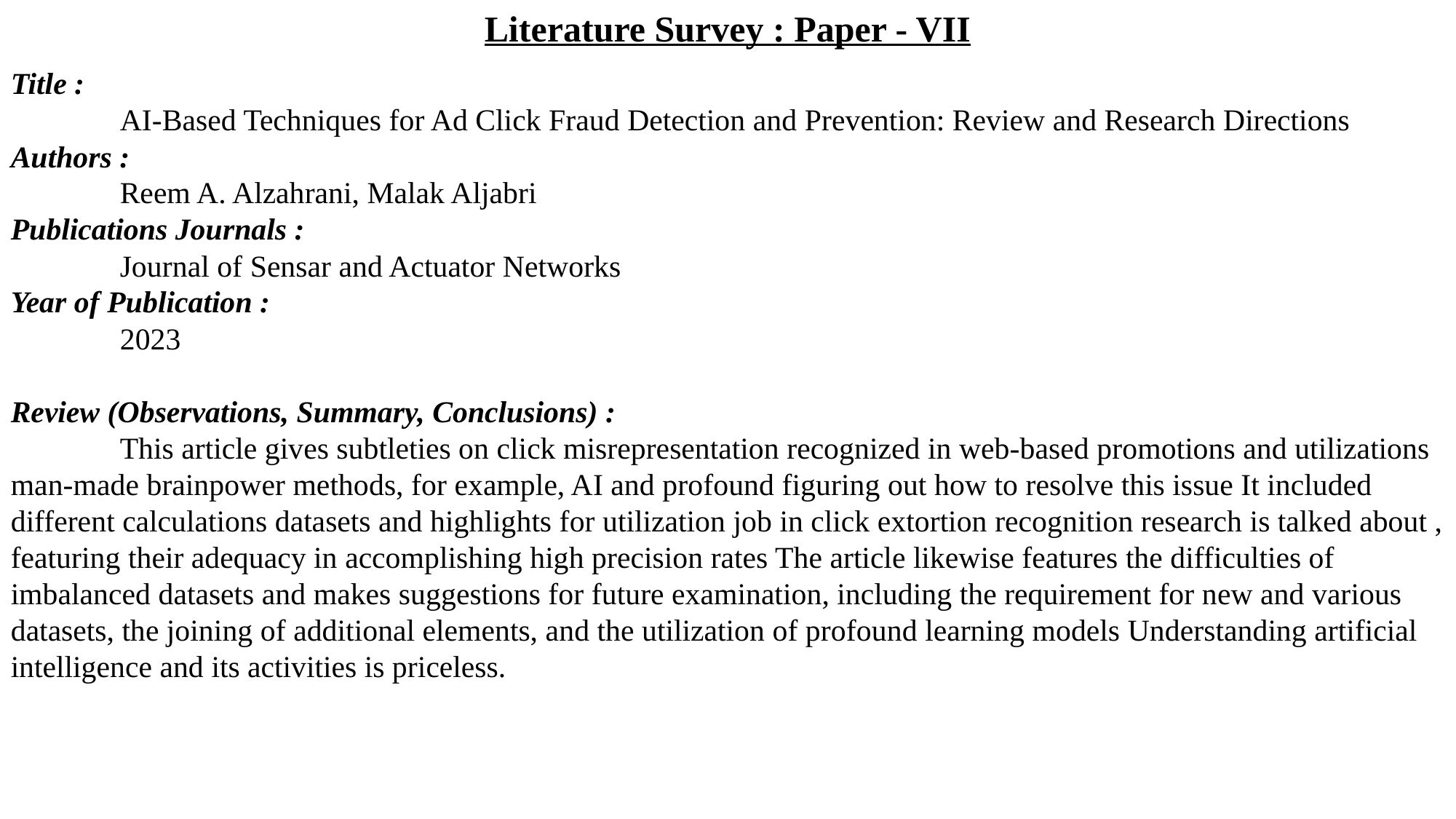

Literature Survey : Paper - VII
Title :
	AI-Based Techniques for Ad Click Fraud Detection and Prevention: Review and Research Directions
Authors :
	Reem A. Alzahrani, Malak Aljabri
Publications Journals :
	Journal of Sensar and Actuator Networks
Year of Publication :
	2023

Review (Observations, Summary, Conclusions) :
	This article gives subtleties on click misrepresentation recognized in web-based promotions and utilizations man-made brainpower methods, for example, AI and profound figuring out how to resolve this issue It included different calculations datasets and highlights for utilization job in click extortion recognition research is talked about , featuring their adequacy in accomplishing high precision rates The article likewise features the difficulties of imbalanced datasets and makes suggestions for future examination, including the requirement for new and various datasets, the joining of additional elements, and the utilization of profound learning models Understanding artificial intelligence and its activities is priceless.